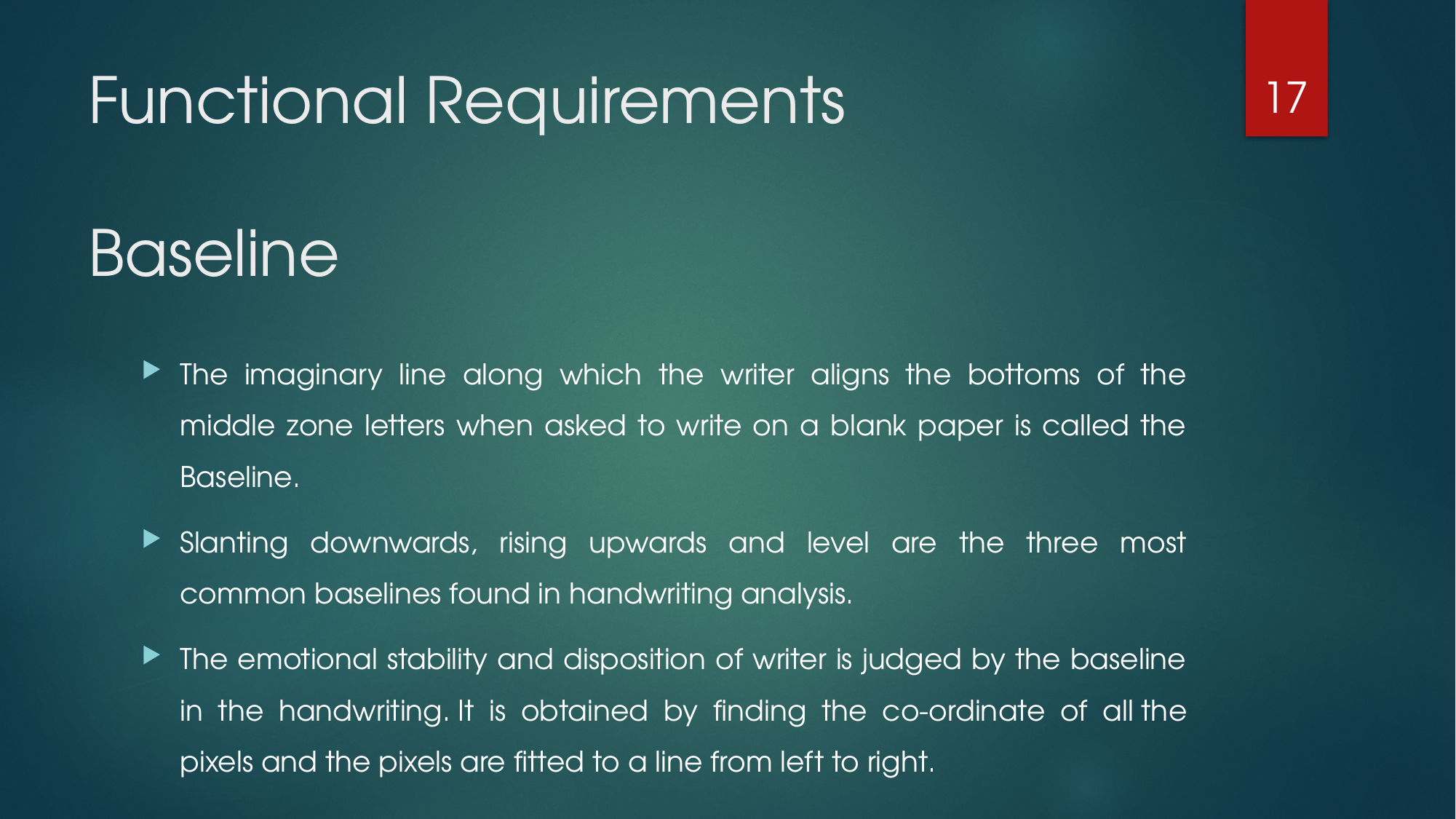

17
# Functional Requirements Baseline

The imaginary line along which the writer aligns the bottoms of the middle zone letters when asked to write on a blank paper is called the Baseline.
Slanting downwards, rising upwards and level are the three most common baselines found in handwriting analysis.
The emotional stability and disposition of writer is judged by the baseline in the handwriting. It is obtained by ﬁnding the co-ordinate of all the pixels and the pixels are ﬁtted to a line from left to right.